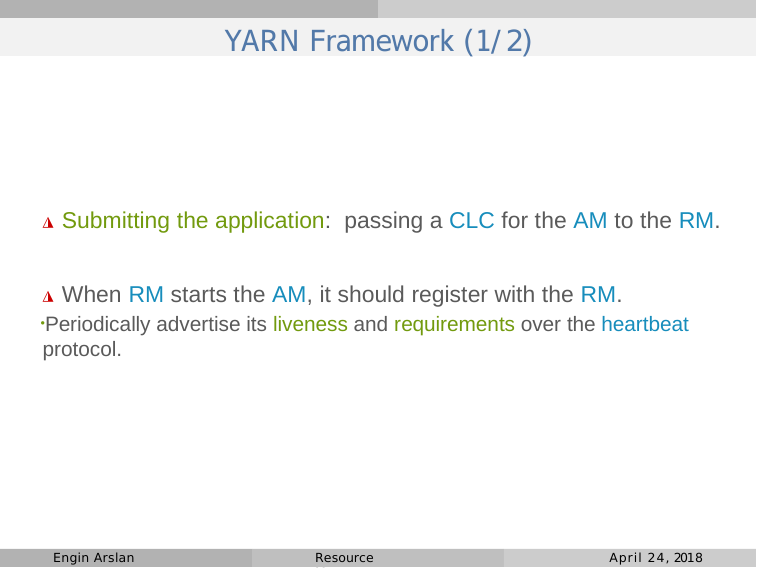

# YARN Framework (1/2)
◮  Submitting the application:  passing a CLC for the AM to the RM.

◮  When RM starts the AM, it should register with the RM.
Periodically advertise its liveness and requirements over the heartbeat protocol.

Engin Arslan
Resource Management
April 24, 2018